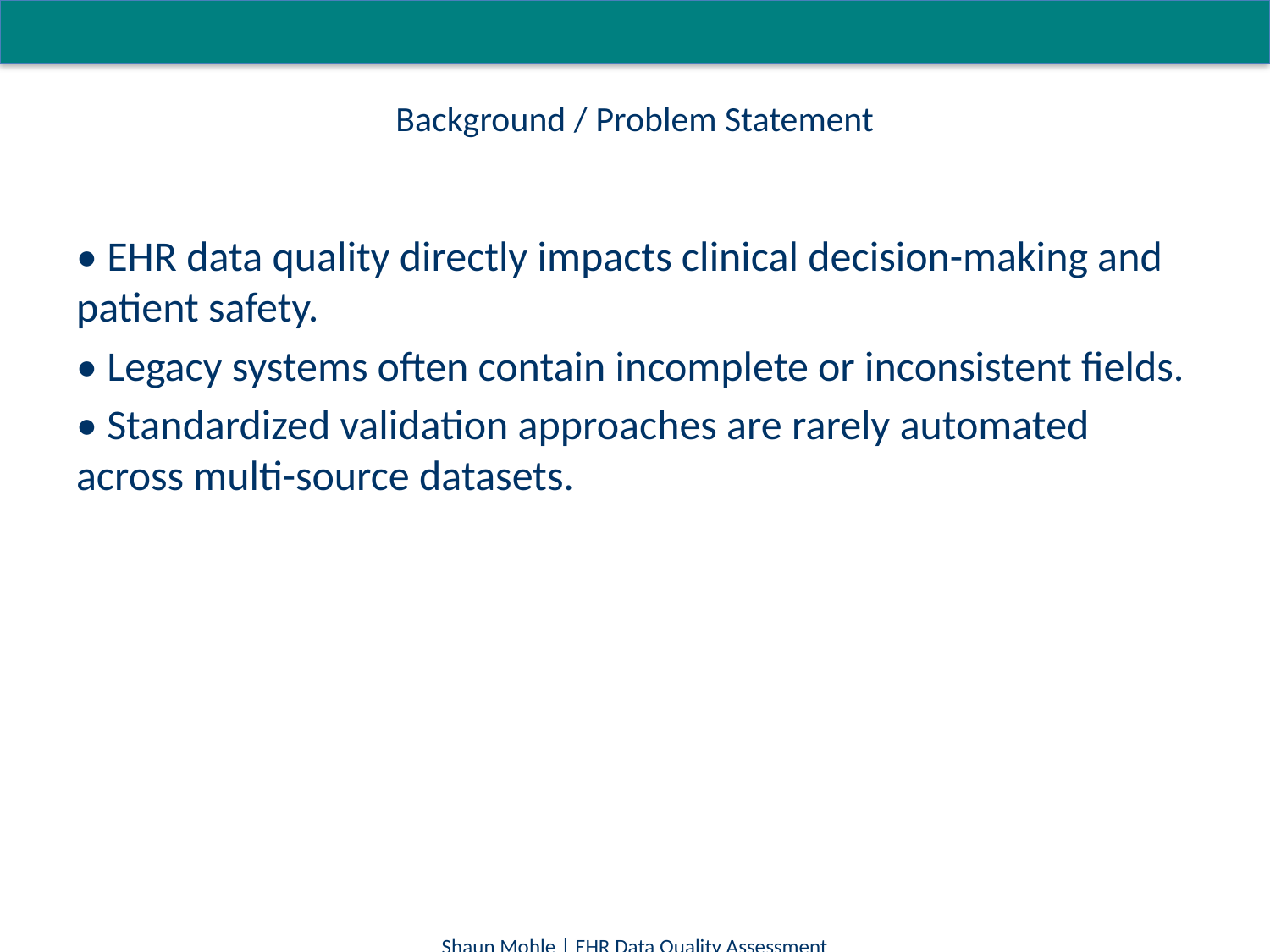

# Background / Problem Statement
• EHR data quality directly impacts clinical decision-making and patient safety.
• Legacy systems often contain incomplete or inconsistent fields.
• Standardized validation approaches are rarely automated across multi-source datasets.

Shaun Mohle | EHR Data Quality Assessment